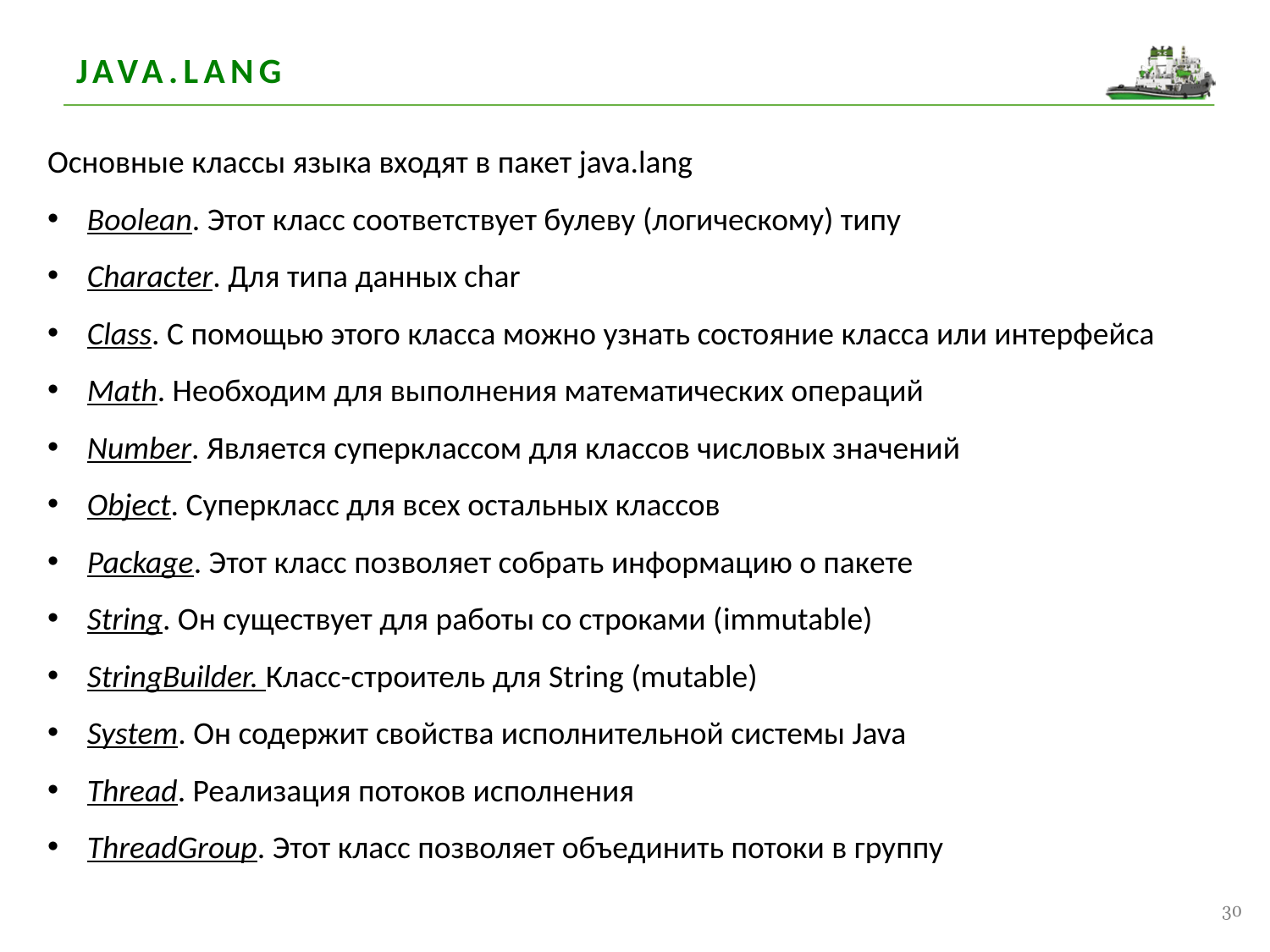

# Java.lang
Основные классы языка входят в пакет java.lang
Boolean. Этот класс соответствует булеву (логическому) типу
Character. Для типа данных char
Class. С помощью этого класса можно узнать состояние класса или интерфейса
Math. Необходим для выполнения математических операций
Number. Является суперклассом для классов числовых значений
Object. Суперкласс для всех остальных классов
Package. Этот класс позволяет собрать информацию о пакете
String. Он существует для работы со строками (immutable)
StringBuilder. Класс-строитель для String (mutable)
System. Он содержит свойства исполнительной системы Java
Thread. Реализация потоков исполнения
ThreadGroup. Этот класс позволяет объединить потоки в группу
30